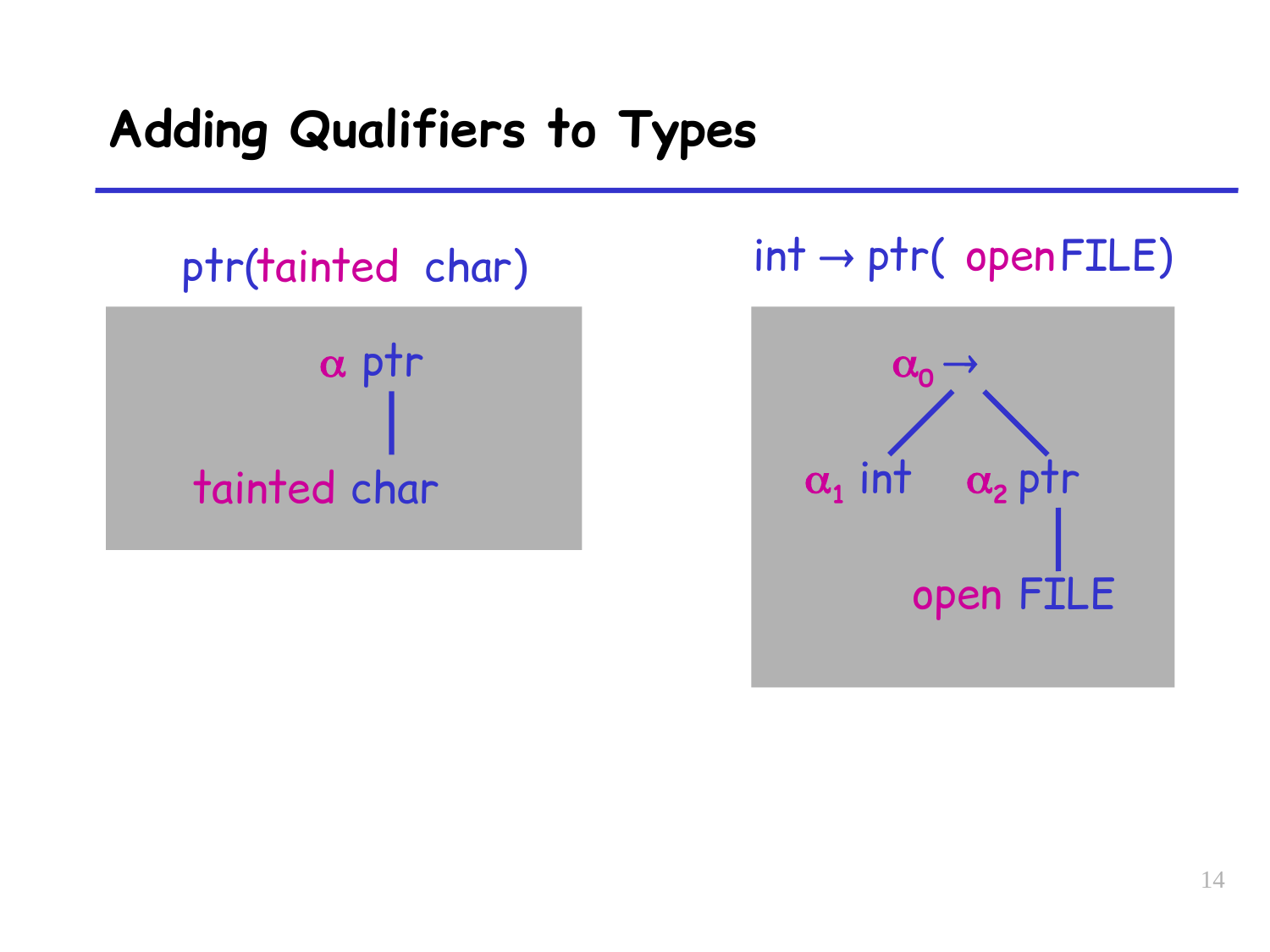

# Adding Qualifiers to Types
int → ptr(         FILE)
 open
ptr(             char)
tainted

ptr

char

→

int
ptr

FILE
α
tainted
α0
α1
α2
open
14